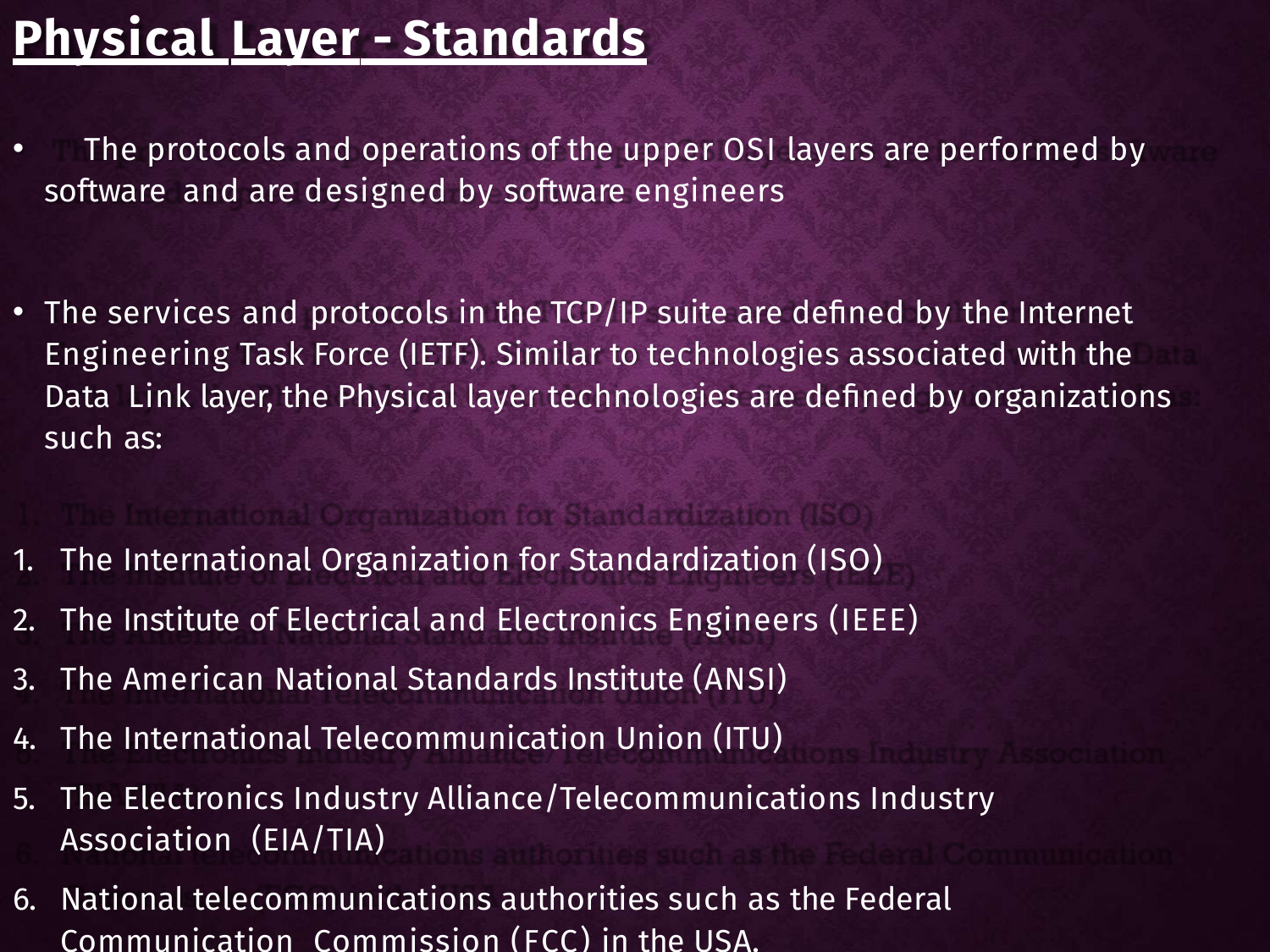

# Physical Layer - Standards

	The protocols and operations of the upper OSI layers are performed by software  and are designed by software engineers

The services and protocols in the TCP/IP suite are defined by the Internet  Engineering Task Force (IETF). Similar to technologies associated with the Data  Link layer, the Physical layer technologies are defined by organizations such as:

The International Organization for Standardization (ISO)
The Institute of Electrical and Electronics Engineers (IEEE)
The American National Standards Institute (ANSI)
The International Telecommunication Union (ITU)
The Electronics Industry Alliance/Telecommunications Industry Association  (EIA/TIA)
National telecommunications authorities such as the Federal Communication  Commission (FCC) in the USA.